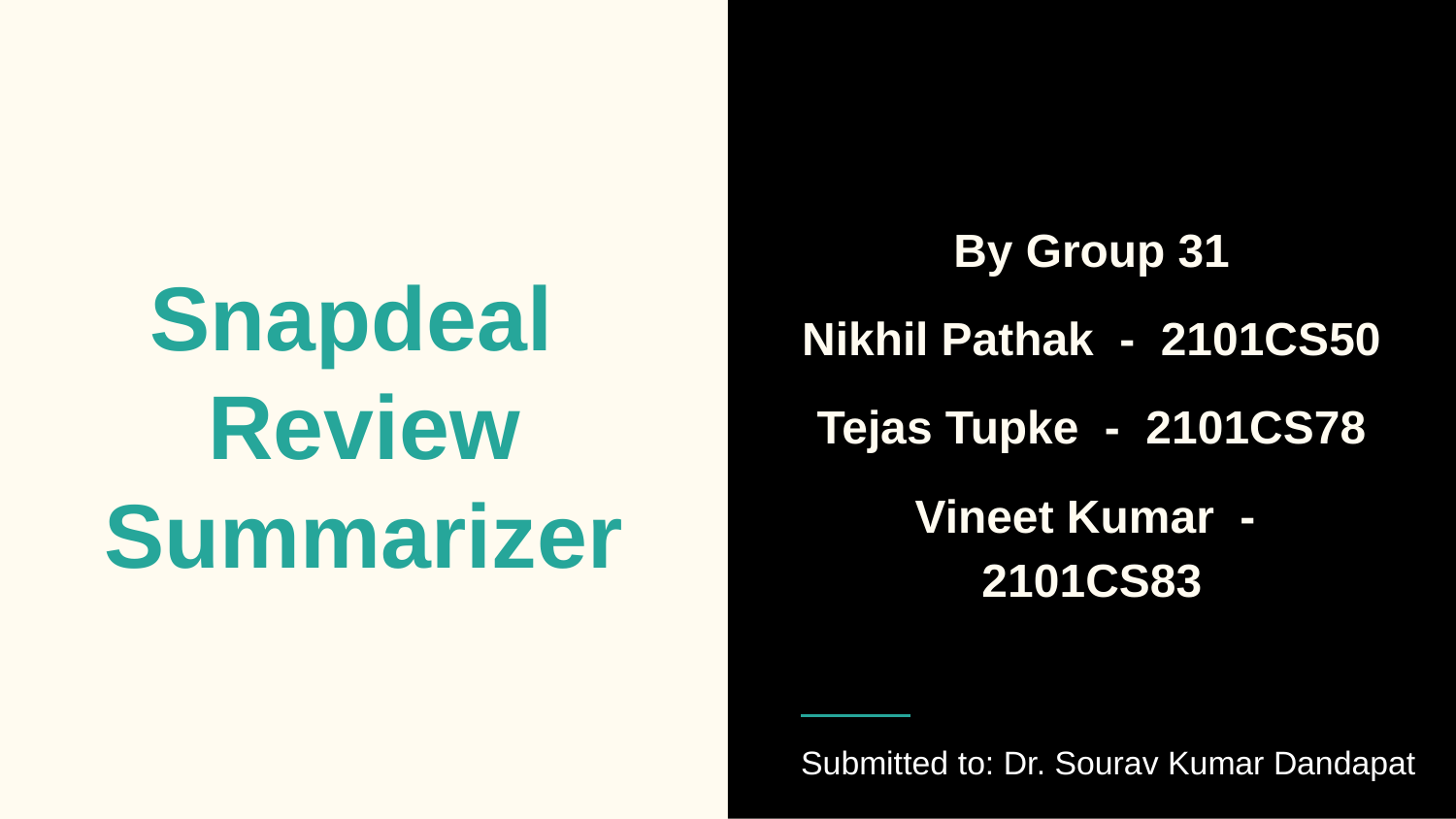

By Group 31
Nikhil Pathak  -  2101CS50
Tejas Tupke  -  2101CS78
Vineet Kumar  -  2101CS83
# Snapdeal
Review Summarizer
Submitted to: Dr. Sourav Kumar Dandapat